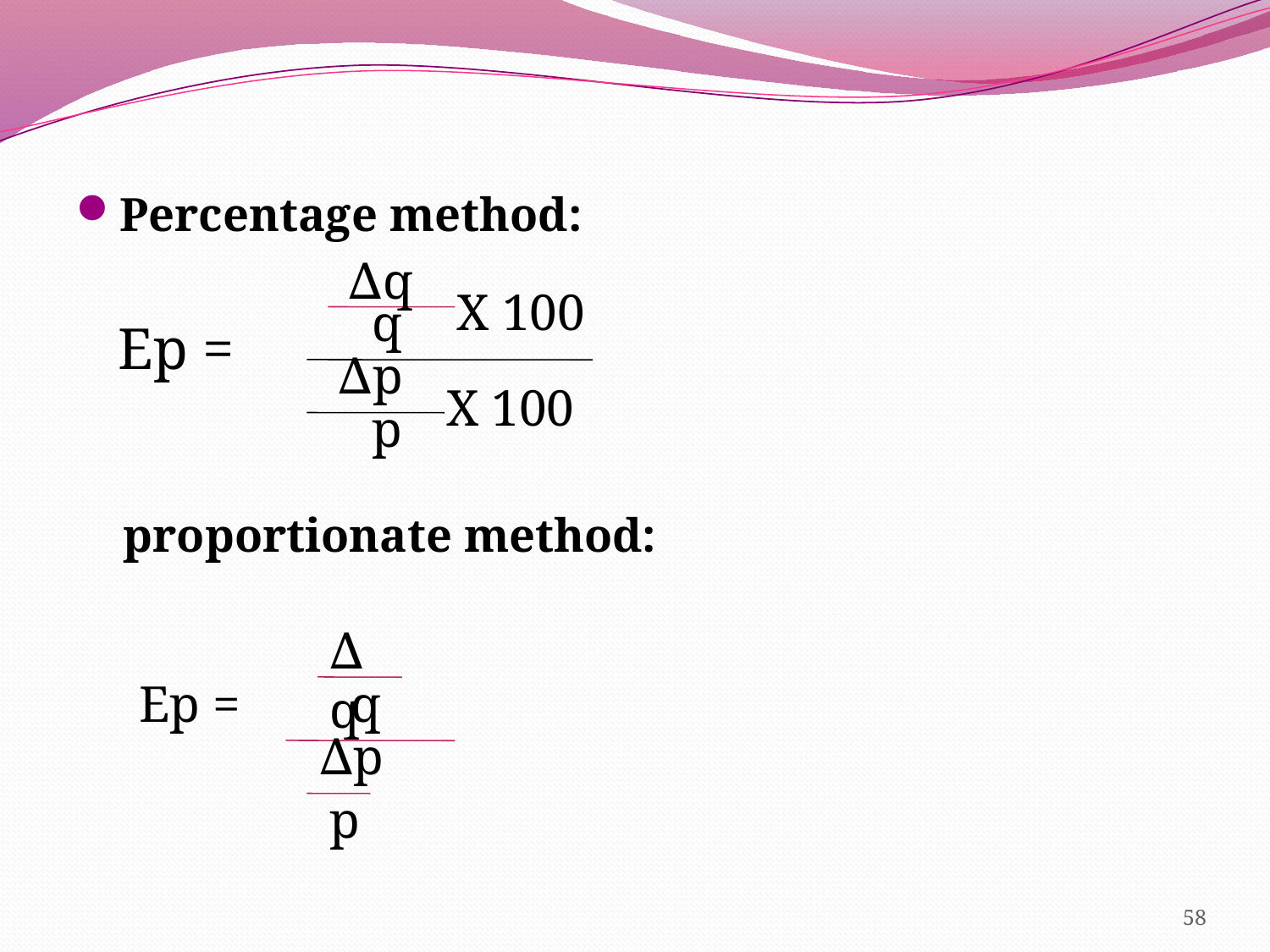

Percentage method:

    proportionate method:

 ∆q
X 100
q
Ep =
 ∆p
X 100
p
∆q
Ep =
q
∆p
p
58